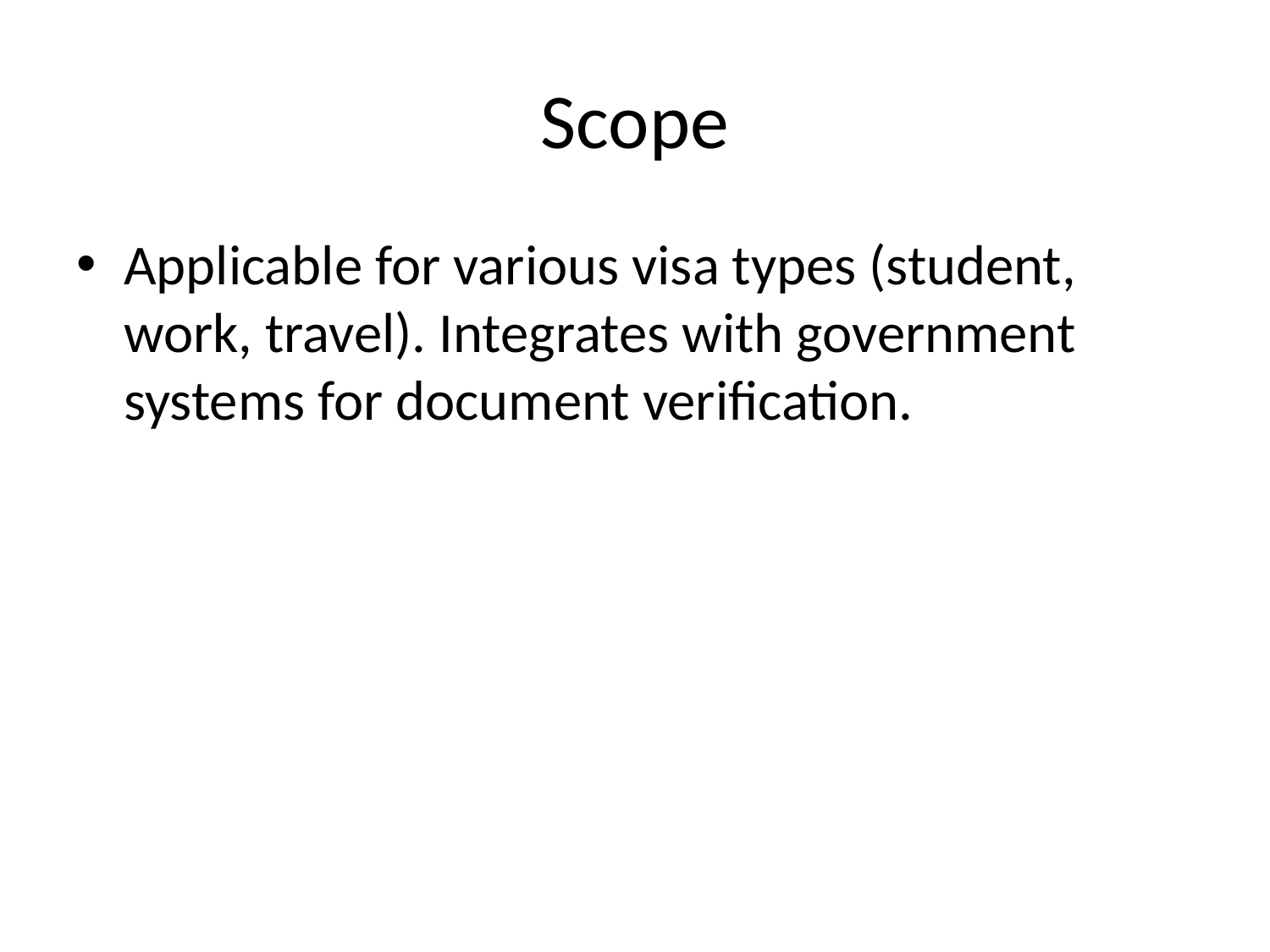

# Scope
Applicable for various visa types (student, work, travel). Integrates with government systems for document verification.